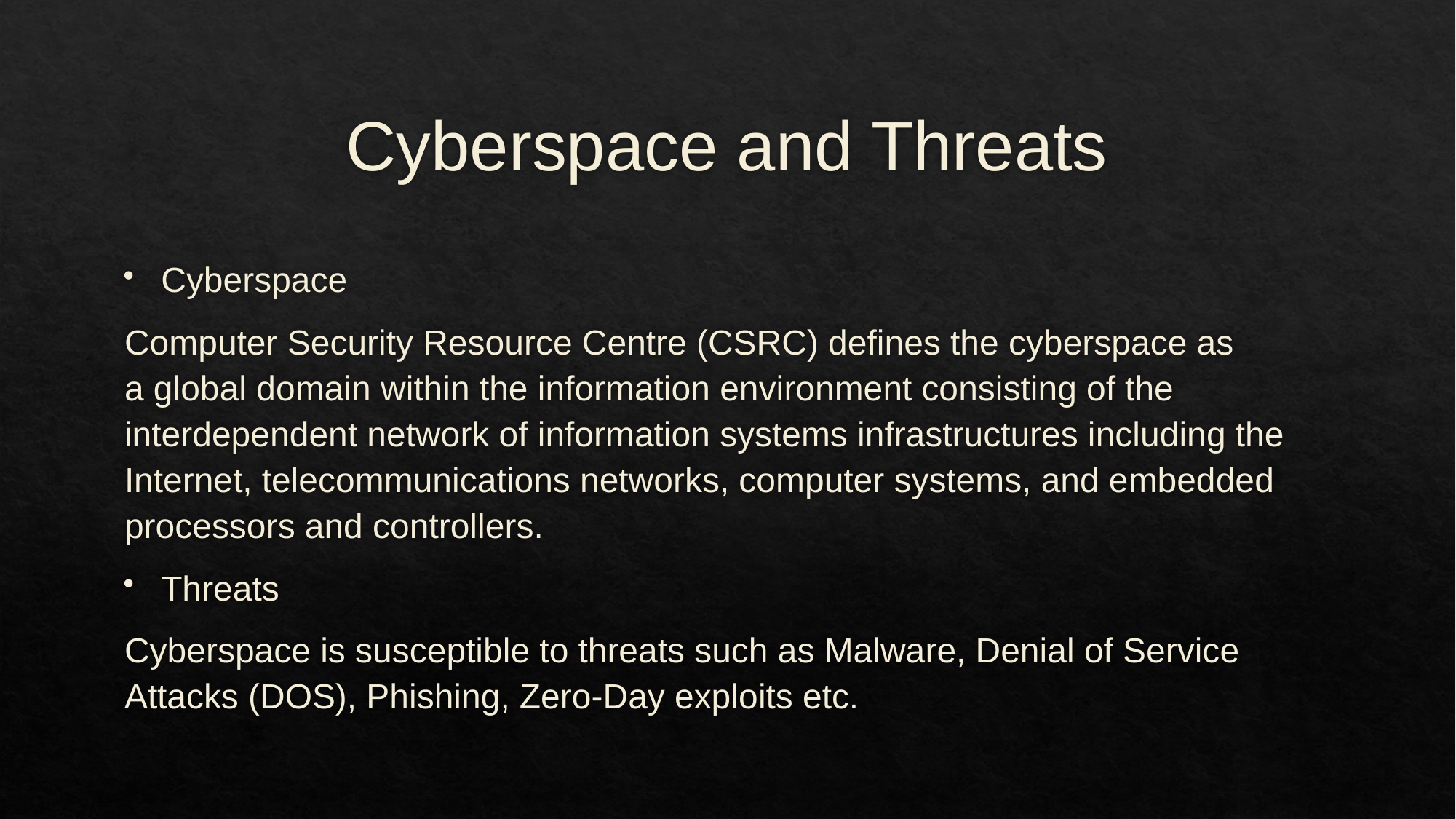

# Cyberspace and Threats
Cyberspace
Computer Security Resource Centre (CSRC) defines the cyberspace as 	a global domain within the information environment consisting of the interdependent network of information systems infrastructures including the Internet, telecommunications networks, computer systems, and embedded processors and controllers.
Threats
Cyberspace is susceptible to threats such as Malware, Denial of Service Attacks (DOS), Phishing, Zero-Day exploits etc.